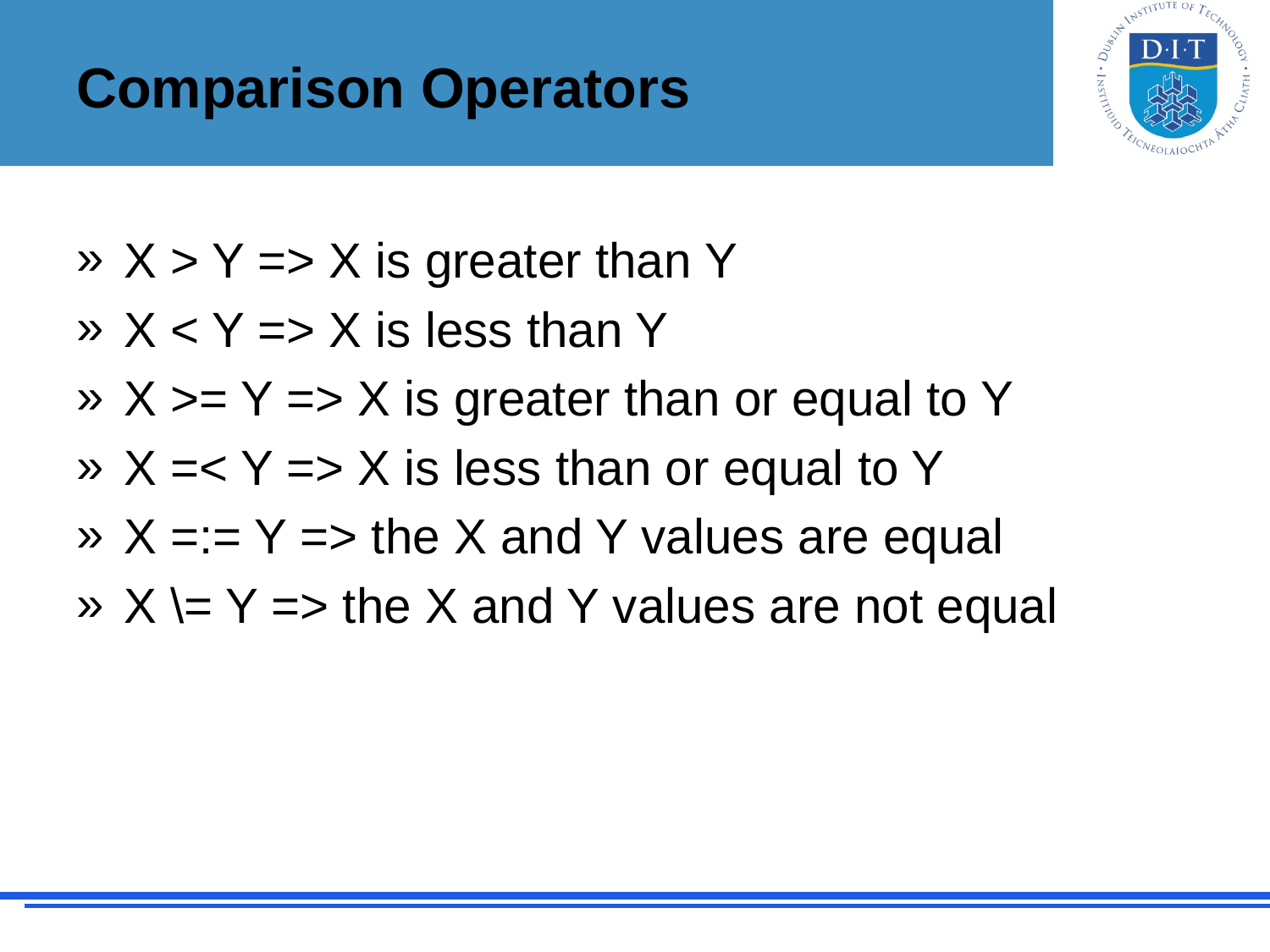

# Comparison Operators
X > Y => X is greater than Y
X < Y => X is less than Y
X >= Y => X is greater than or equal to Y
X =< Y => X is less than or equal to Y
X =:= Y => the X and Y values are equal
X \= Y => the X and Y values are not equal